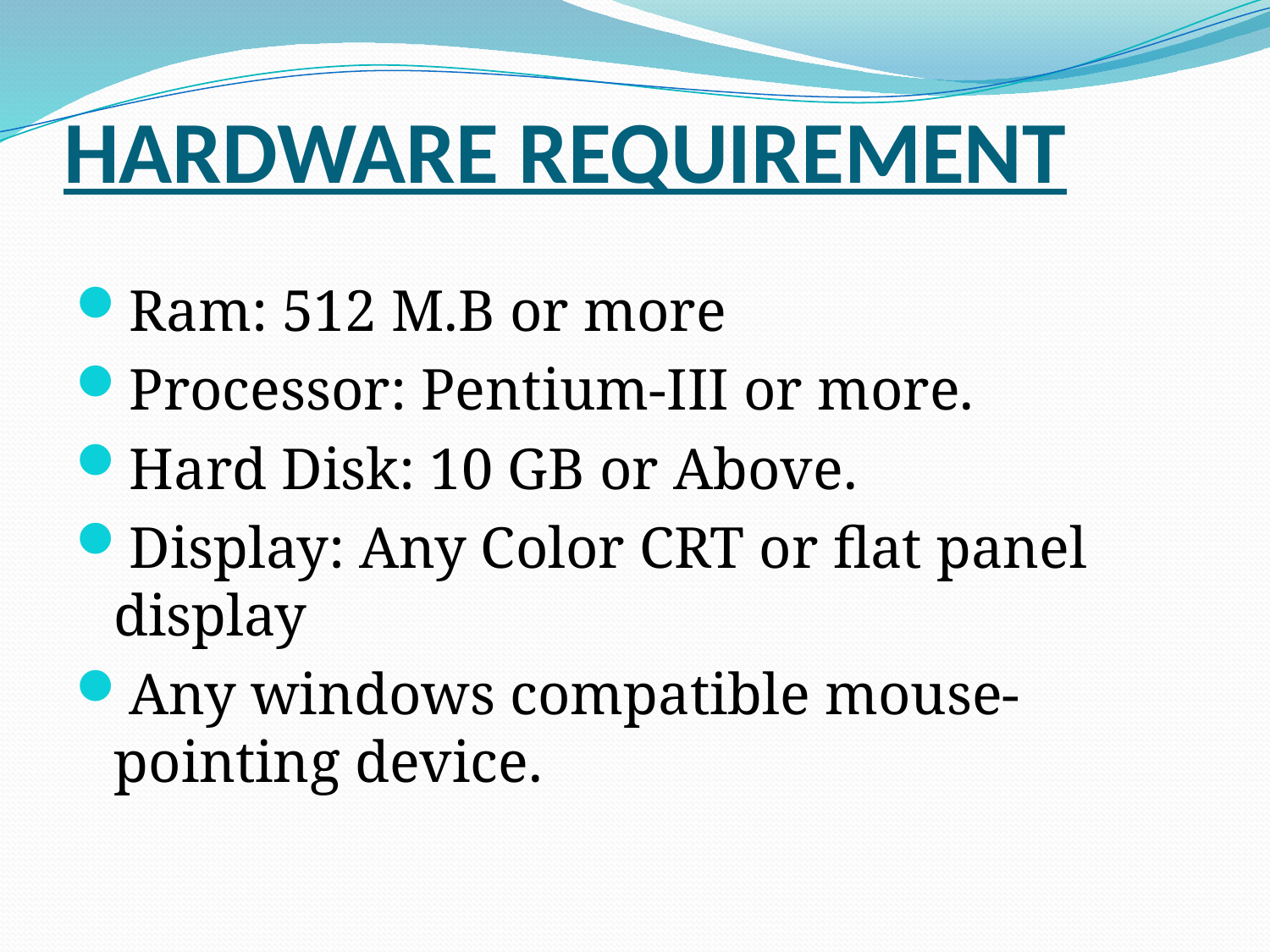

# HARDWARE REQUIREMENT
Ram: 512 M.B or more
Processor: Pentium-III or more.
Hard Disk: 10 GB or Above.
Display: Any Color CRT or flat panel display
Any windows compatible mouse-pointing device.